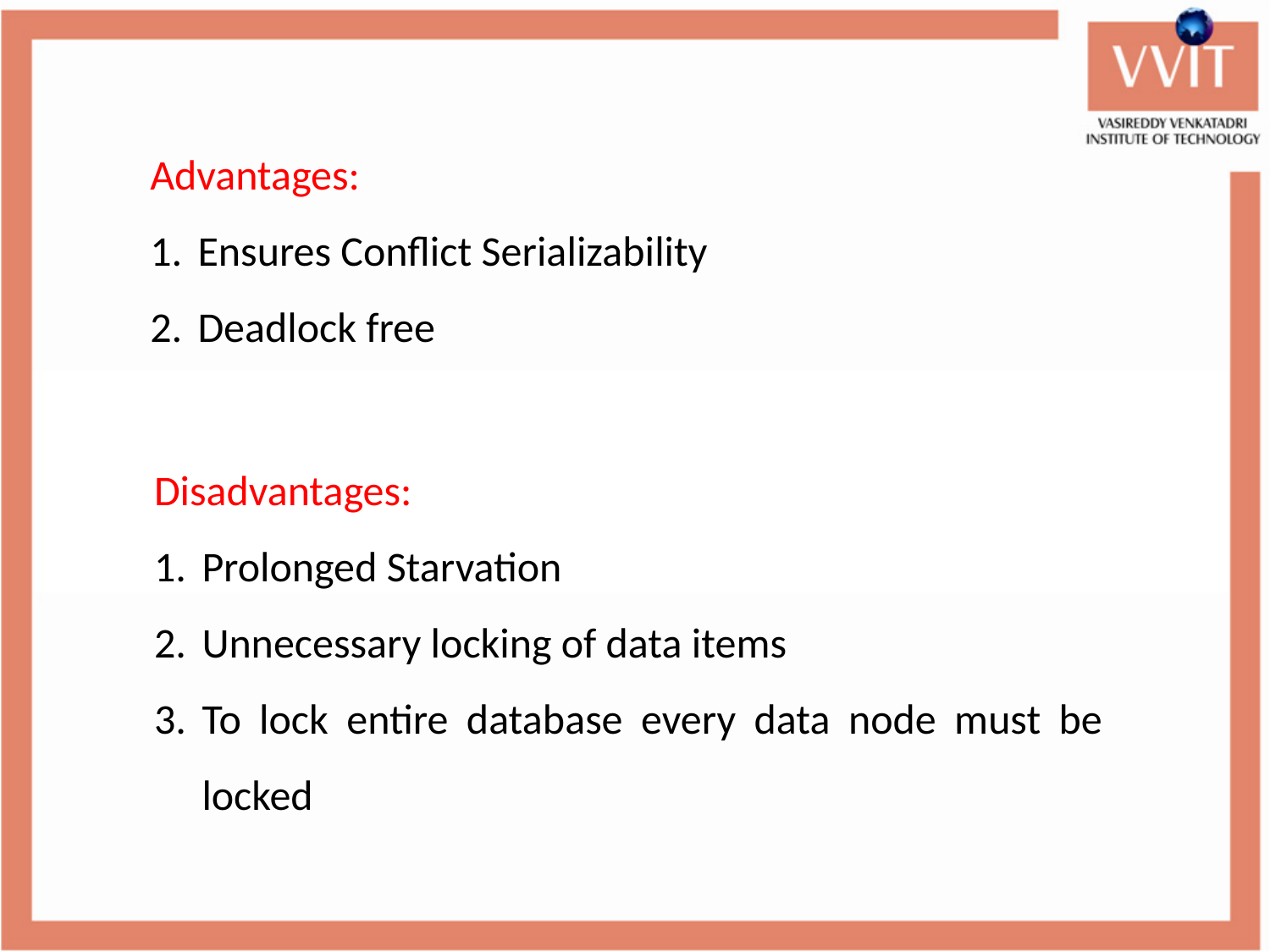

Advantages:
Ensures Conflict Serializability
Deadlock free

Disadvantages:
Prolonged Starvation
Unnecessary locking of data items
To lock entire database every data node must be locked